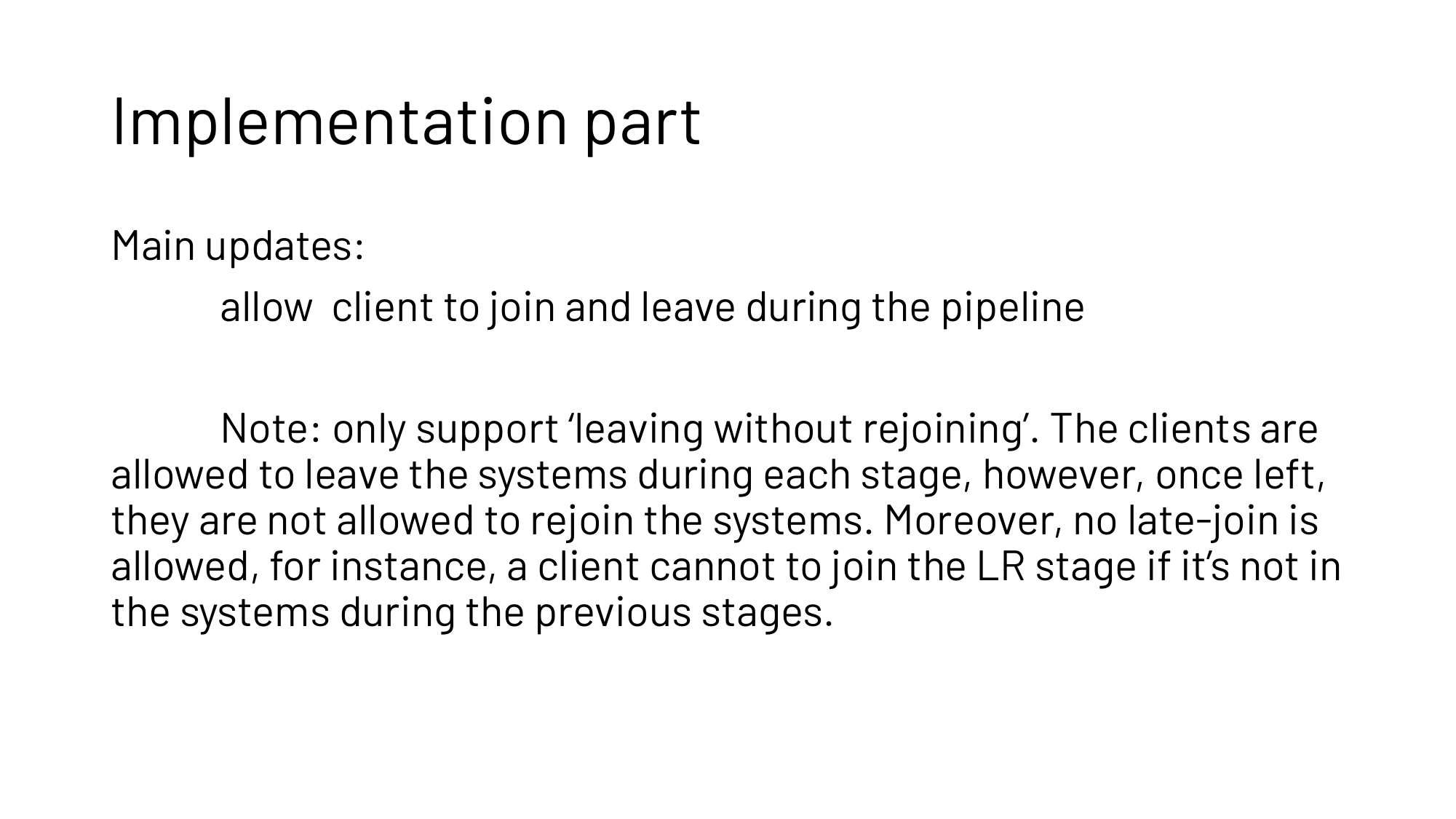

# Implementation part
Main updates:
	allow  client to join and leave during the pipeline

	Note: only support ‘leaving without rejoining’. The clients are allowed to leave the systems during each stage, however, once left, they are not allowed to rejoin the systems. Moreover, no late-join is allowed, for instance, a client cannot to join the LR stage if it’s not in the systems during the previous stages.